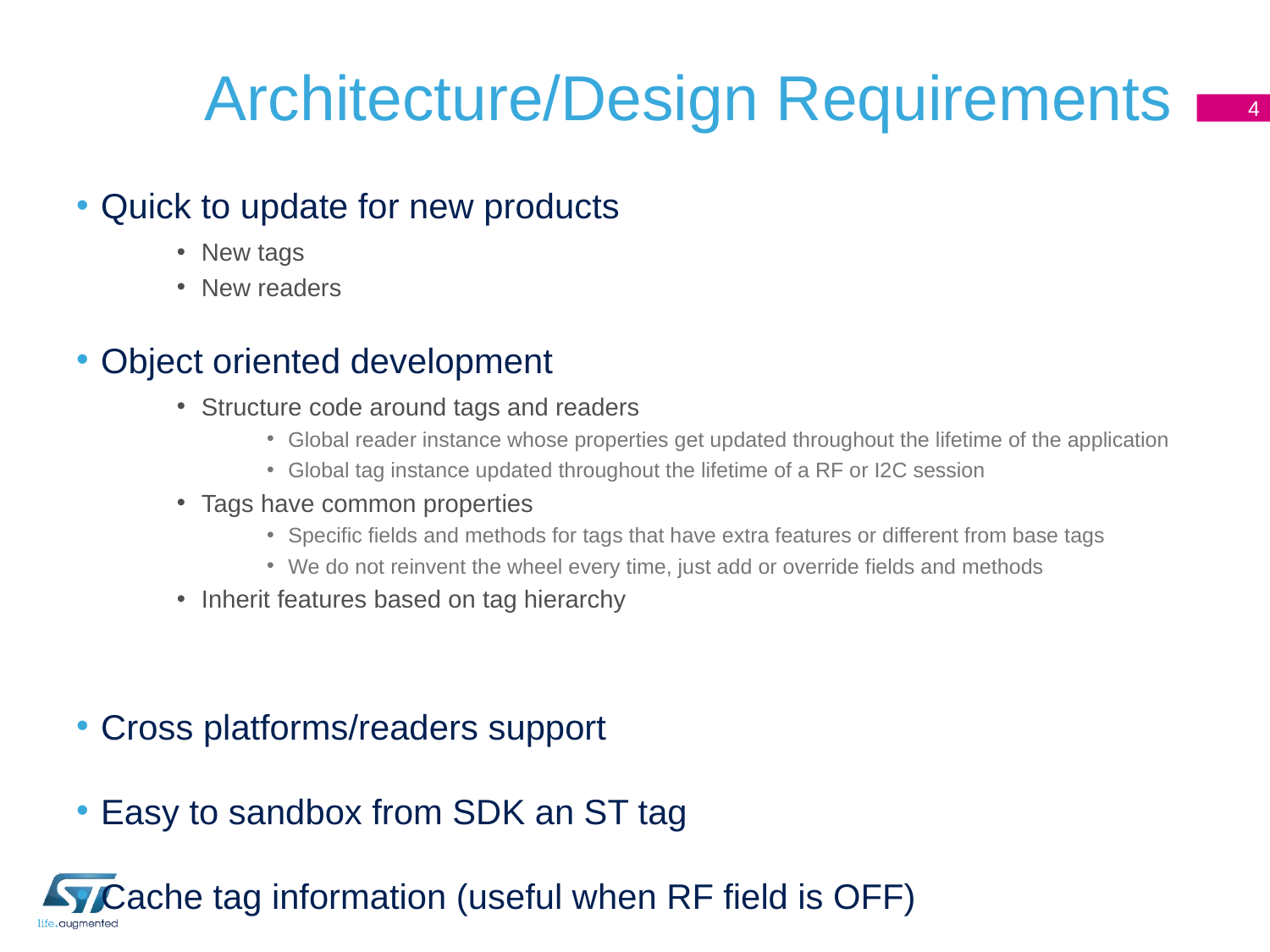

# Architecture/Design Requirements
4
Quick to update for new products
New tags
New readers
Object oriented development
Structure code around tags and readers
Global reader instance whose properties get updated throughout the lifetime of the application
Global tag instance updated throughout the lifetime of a RF or I2C session
Tags have common properties
Specific fields and methods for tags that have extra features or different from base tags
We do not reinvent the wheel every time, just add or override fields and methods
Inherit features based on tag hierarchy

Cross platforms/readers support
Easy to sandbox from SDK an ST tag
Cache tag information (useful when RF field is OFF)